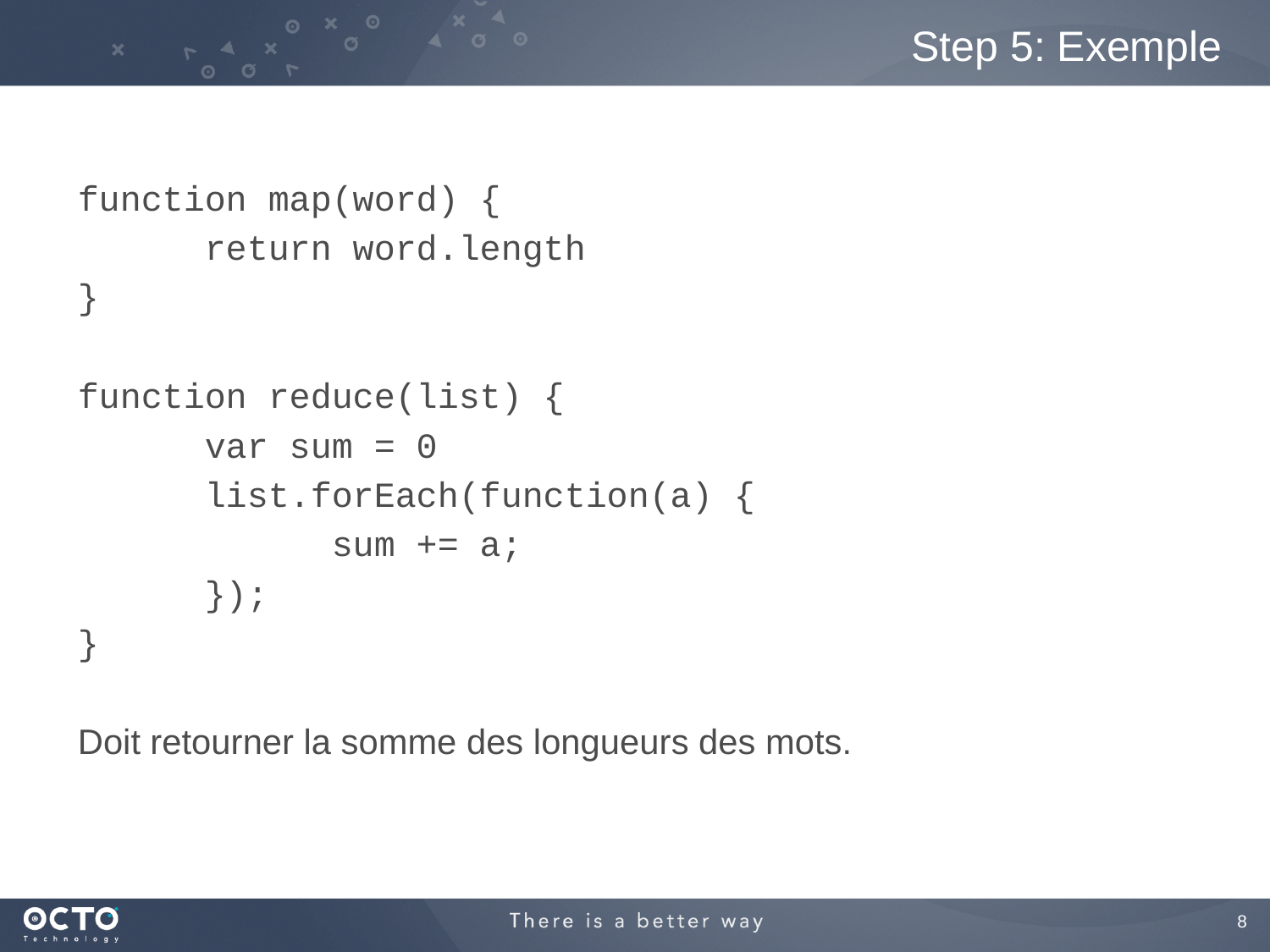

# Step 5: Exemple
function map(word) {
	return word.length
}

function reduce(list) {
	var sum = 0
	list.forEach(function(a) {
		sum += a;
	});
}

Doit retourner la somme des longueurs des mots.